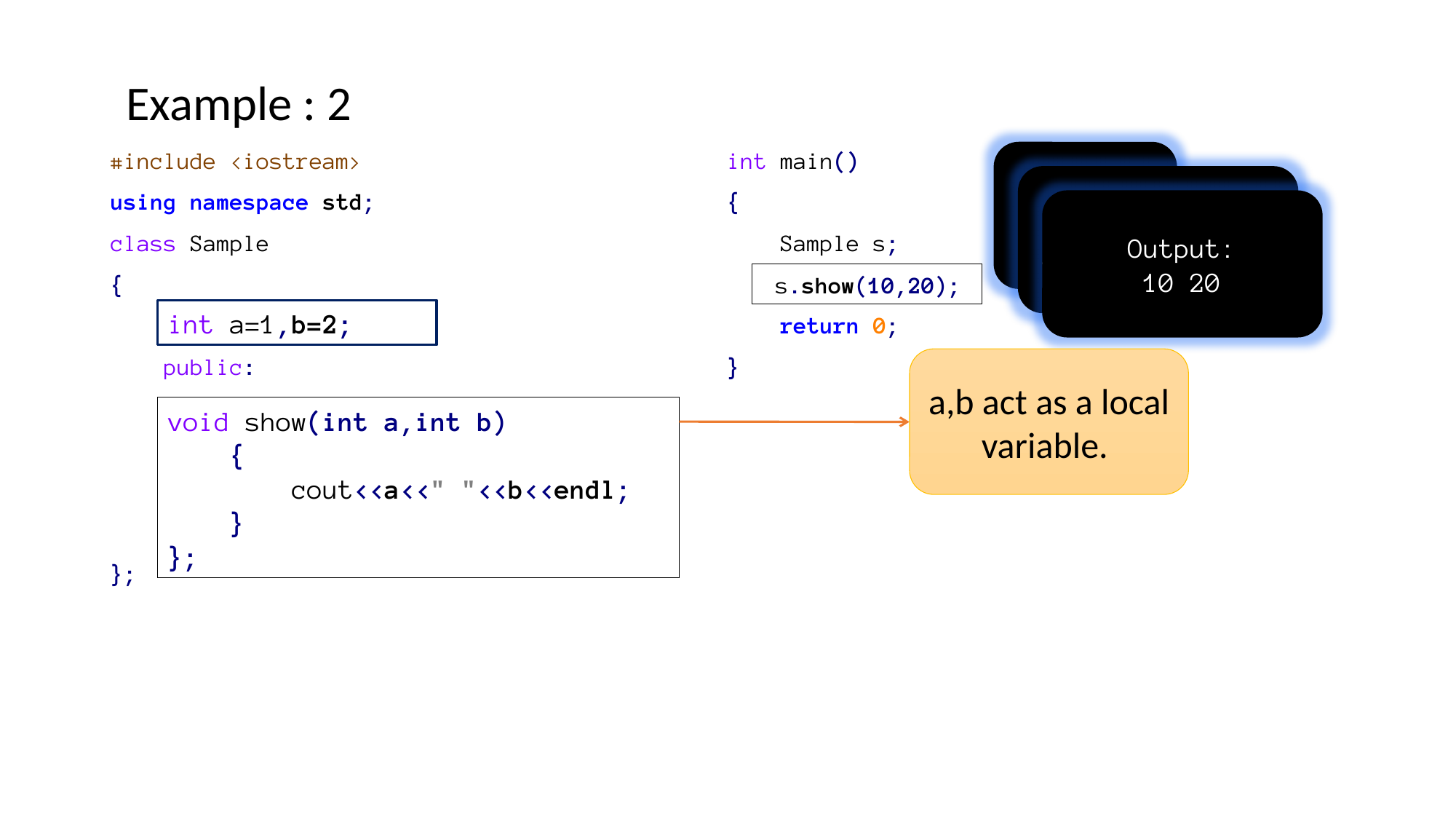

# Example : 2
#include <iostream>
using namespace std;
class Sample
{
    int a=1,b=2;
    public:
    void show()
    {
        cout<<a<<" "<<b<<endl;
    }
};

int main()
{
    Sample s;
    s.show();
    return 0;
}
Output:
1 2
Output:
573001568 32767
Output:
10 20
 s.show(10,20);
int a=1,b=2;
int a,b;
a,b act as a local variable.
void show(int a,int b)
    {
        cout<<a<<" "<<b<<endl;
    }
};